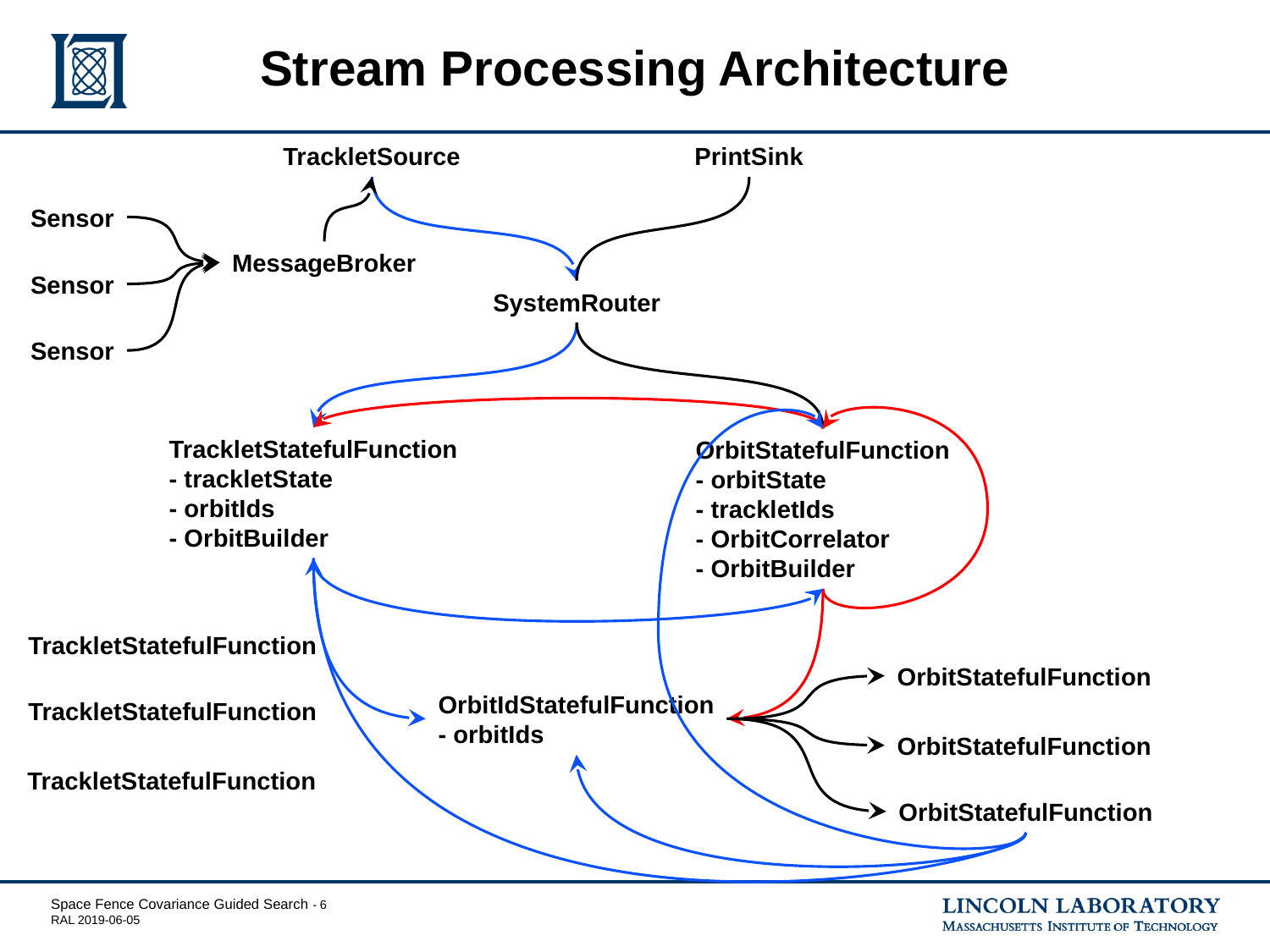

# Stream Processing Architecture
TrackletSource
PrintSink
Sensor
MessageBroker
Sensor
SystemRouter
Sensor
TrackletStatefulFunction
- trackletState
- orbitIds
- OrbitBuilder
OrbitStatefulFunction
- orbitState
- trackletIds
- OrbitCorrelator
- OrbitBuilder
TrackletStatefulFunction
OrbitStatefulFunction
OrbitIdStatefulFunction
- orbitIds
TrackletStatefulFunction
OrbitStatefulFunction
TrackletStatefulFunction
OrbitStatefulFunction